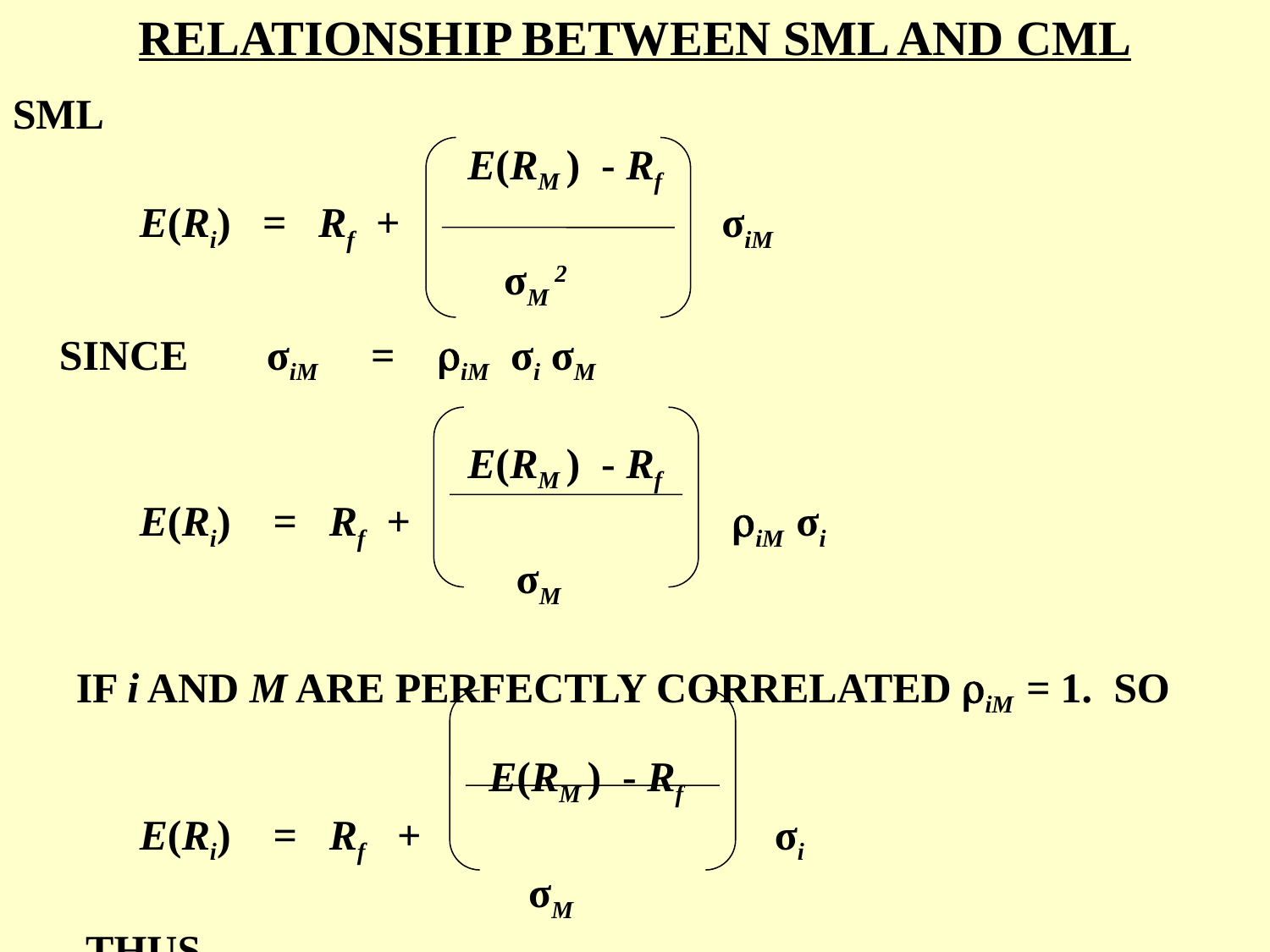

RELATIONSHIP BETWEEN SML AND CML
SML
			       E(RM )  - Rf
	E(Ri)   =   Rf  +		       σiM
			                  σM 2
             SINCE 	σiM     =    ρiM  σi σM
			       E(RM )  - Rf
	E(Ri)    =   Rf  +		        ρiM  σi
 			                    σM
      IF i AND M ARE PERFECTLY CORRELATED ρiM  = 1.  SO
			         E(RM )  - Rf
	E(Ri)    =   Rf   +			σi
 			                      σM
       THUS
	       CML IS A SPECIAL CASE OF SML